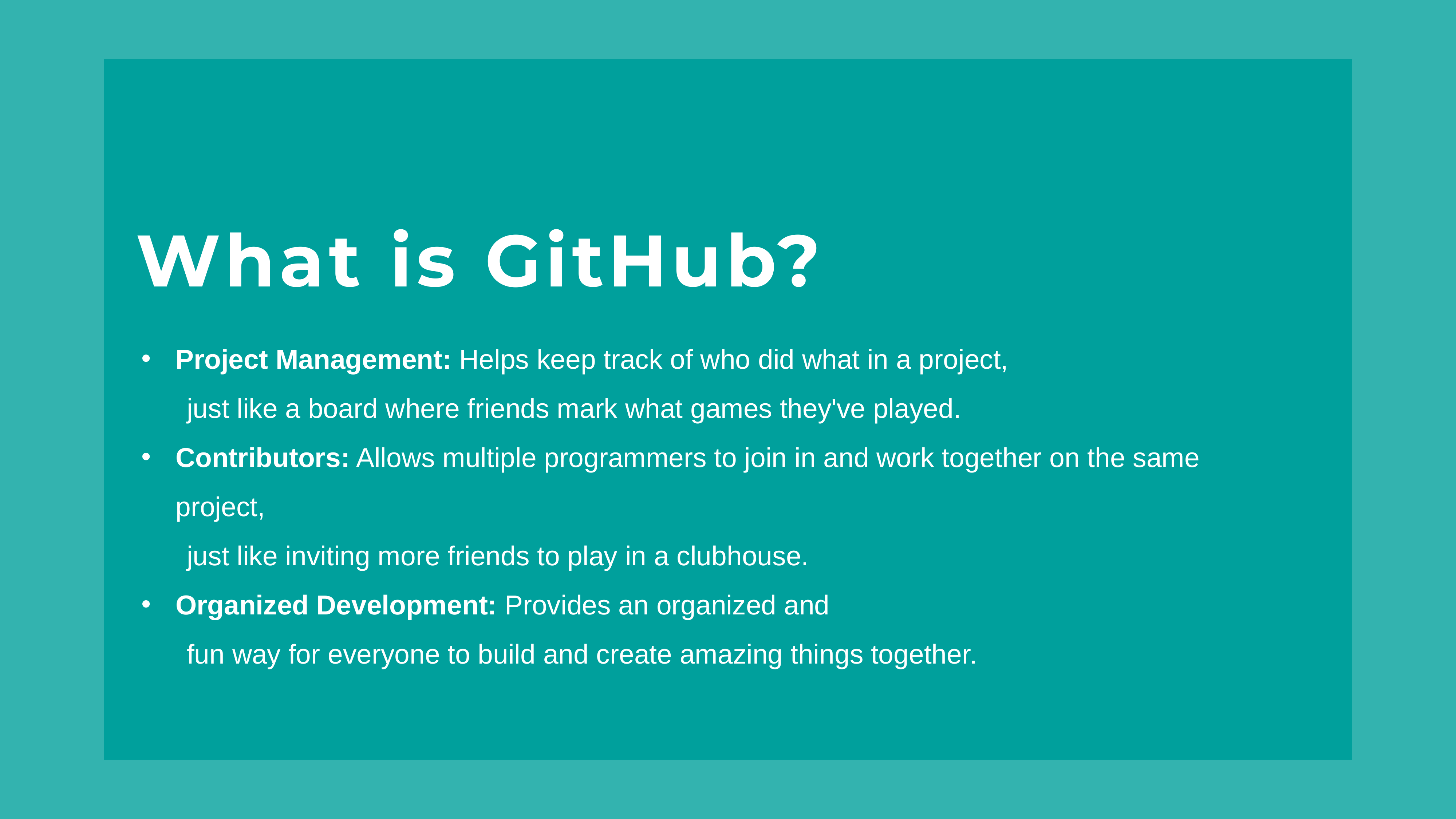

What is GitHub?
Project Management: Helps keep track of who did what in a project,
      just like a board where friends mark what games they've played.
Contributors: Allows multiple programmers to join in and work together on the same project,
      just like inviting more friends to play in a clubhouse.
Organized Development: Provides an organized and
      fun way for everyone to build and create amazing things together.